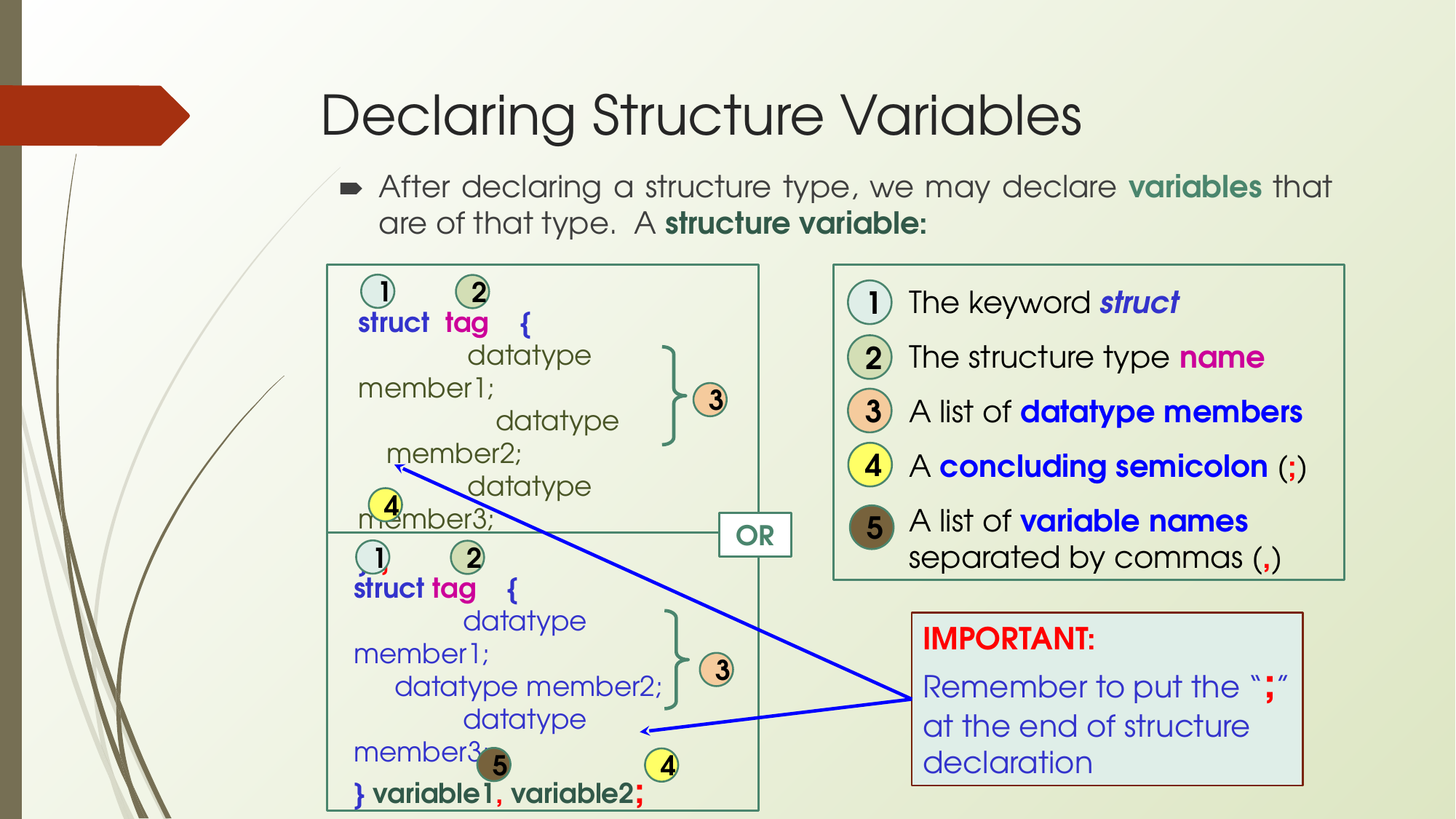

# Declaring Structure Variables
After declaring a structure type, we may declare variables that are of that type.  A structure variable:

The keyword struct
The structure type name
A list of datatype members
A concluding semicolon (;)
A list of variable names separated by commas (,)
1
1
1
2
2
2
struct  tag    {
	datatype member1;
	datatype member2;
	datatype member3;
} ;

3
3

3
4
4
4
IMPORTANT:
Remember to put the “;” at the end of structure declaration
5
5
OR

struct tag    {
	datatype member1;
datatype member2;
	datatype member3;
} variable1, variable2;